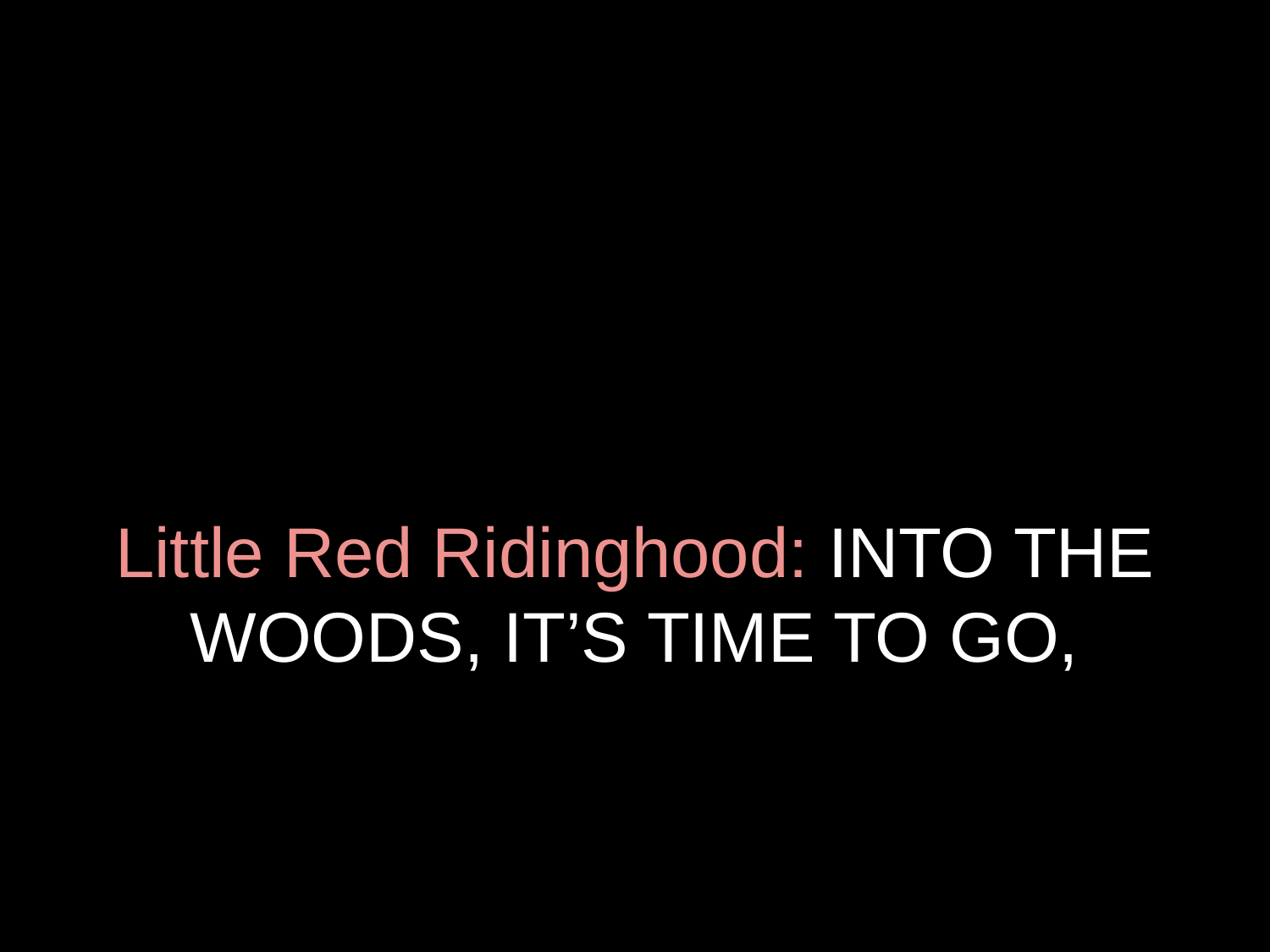

# Little Red Ridinghood: INTO THE WOODS, IT’S TIME TO GO,